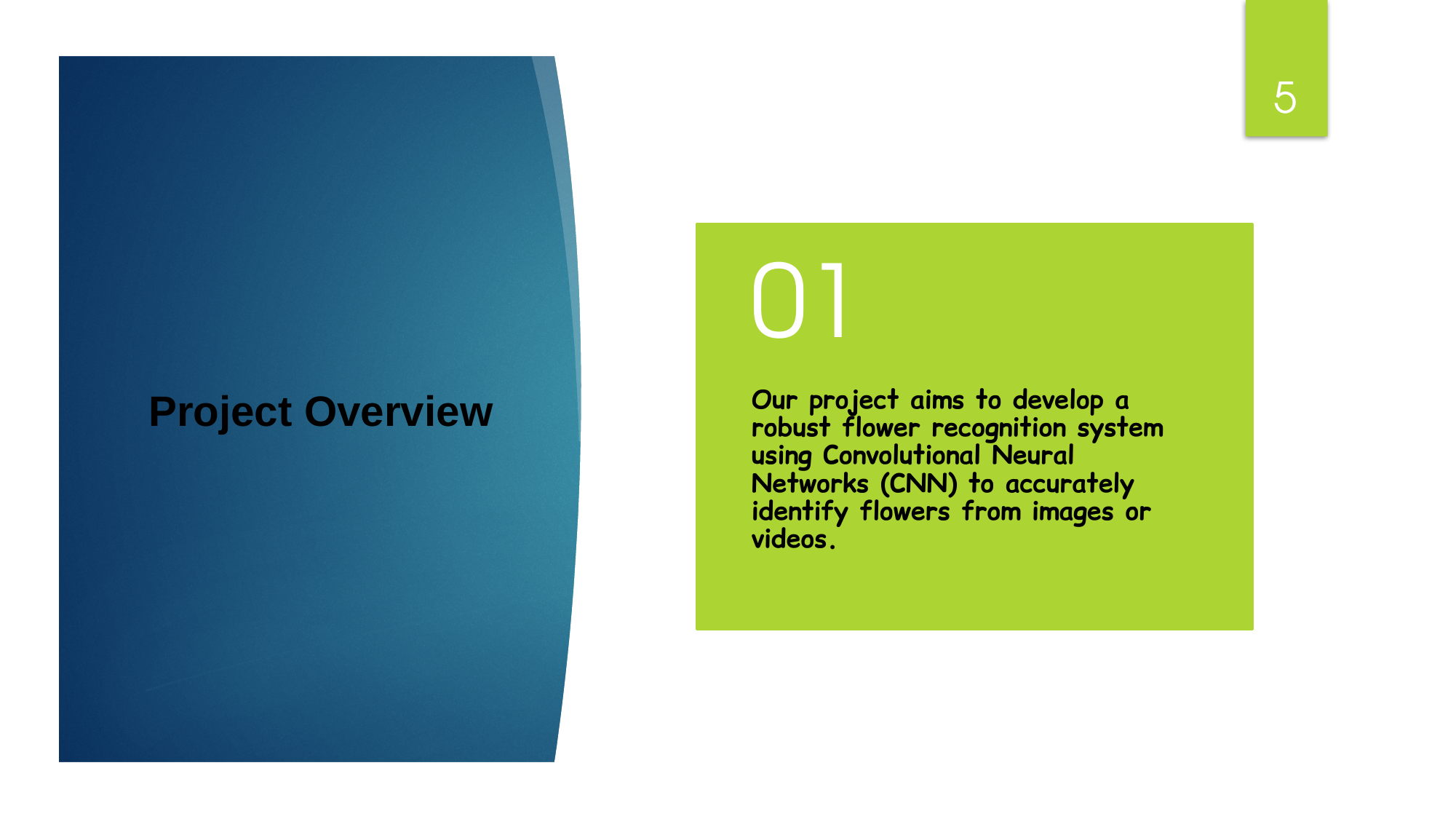

5
Our project aims to develop a robust flower recognition system using Convolutional Neural Networks (CNN) to accurately identify flowers from images or videos.
01
# Project Overview